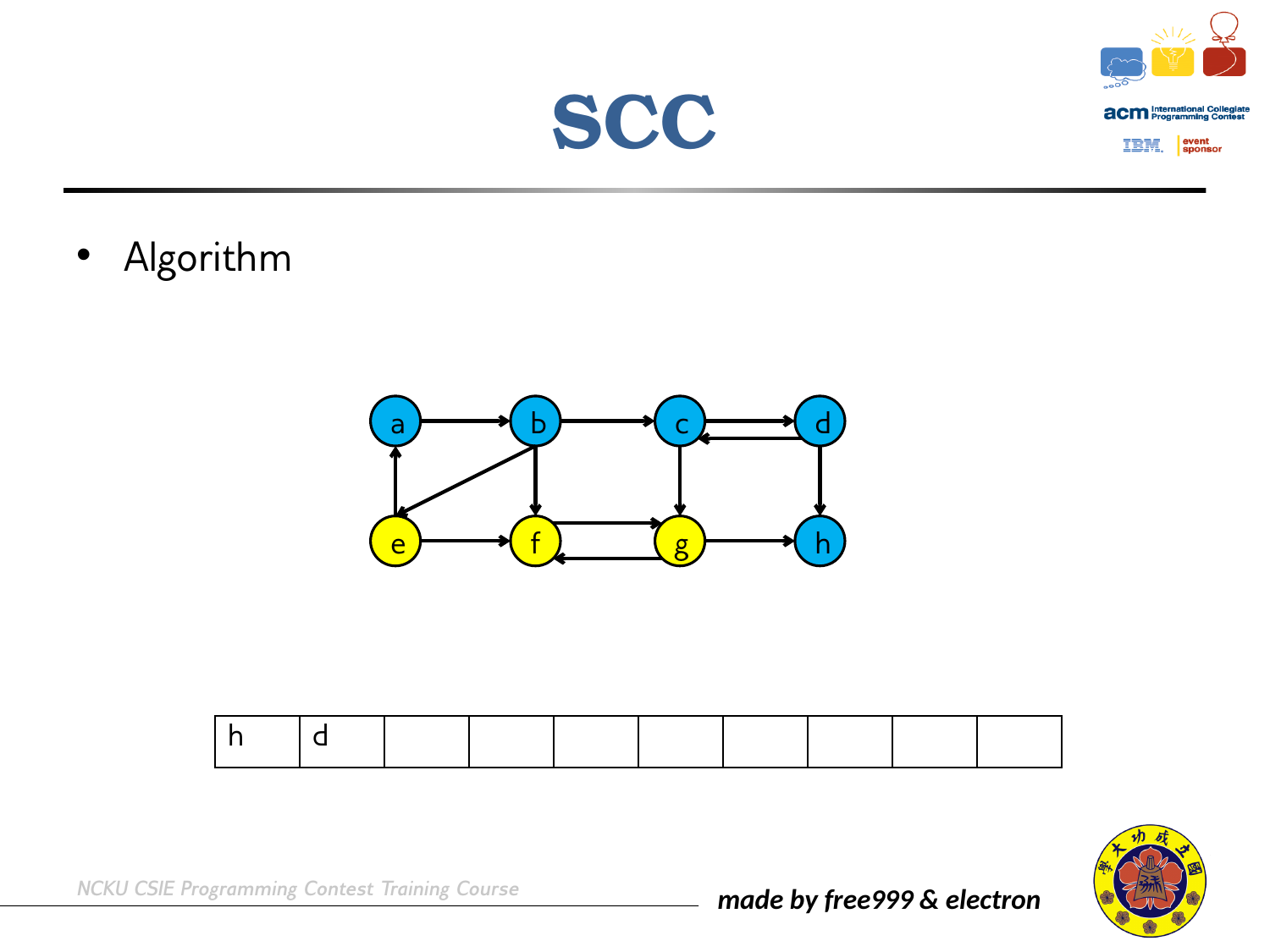

# SCC
Algorithm

a
b
c
d
e
f
g
h
| h | d |  |  |  |  |  |  |  |  |
| --- | --- | --- | --- | --- | --- | --- | --- | --- | --- |
NCKU CSIE Programming Contest Training Course